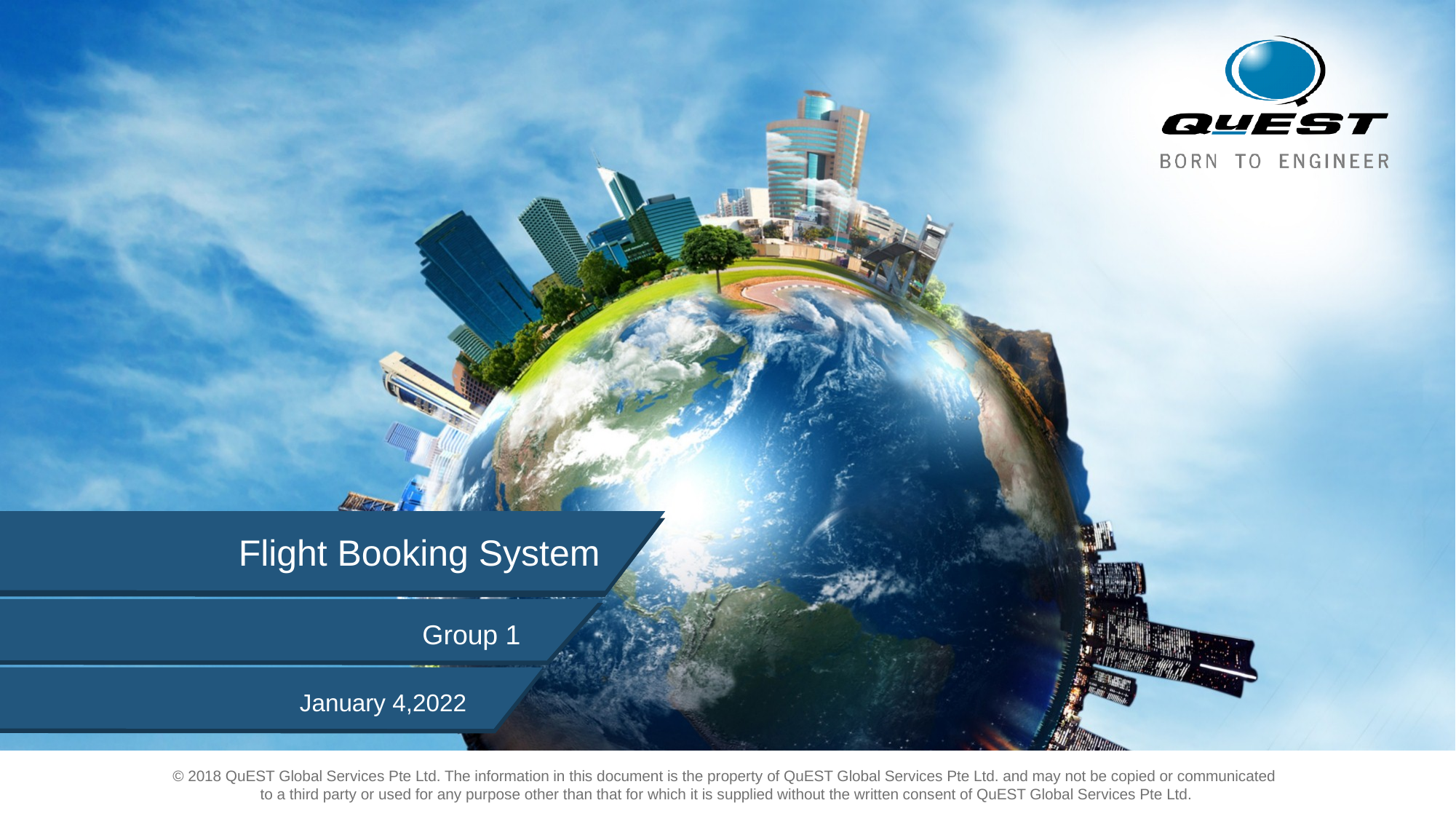

Flight Booking System
Group 1
January 4,2022